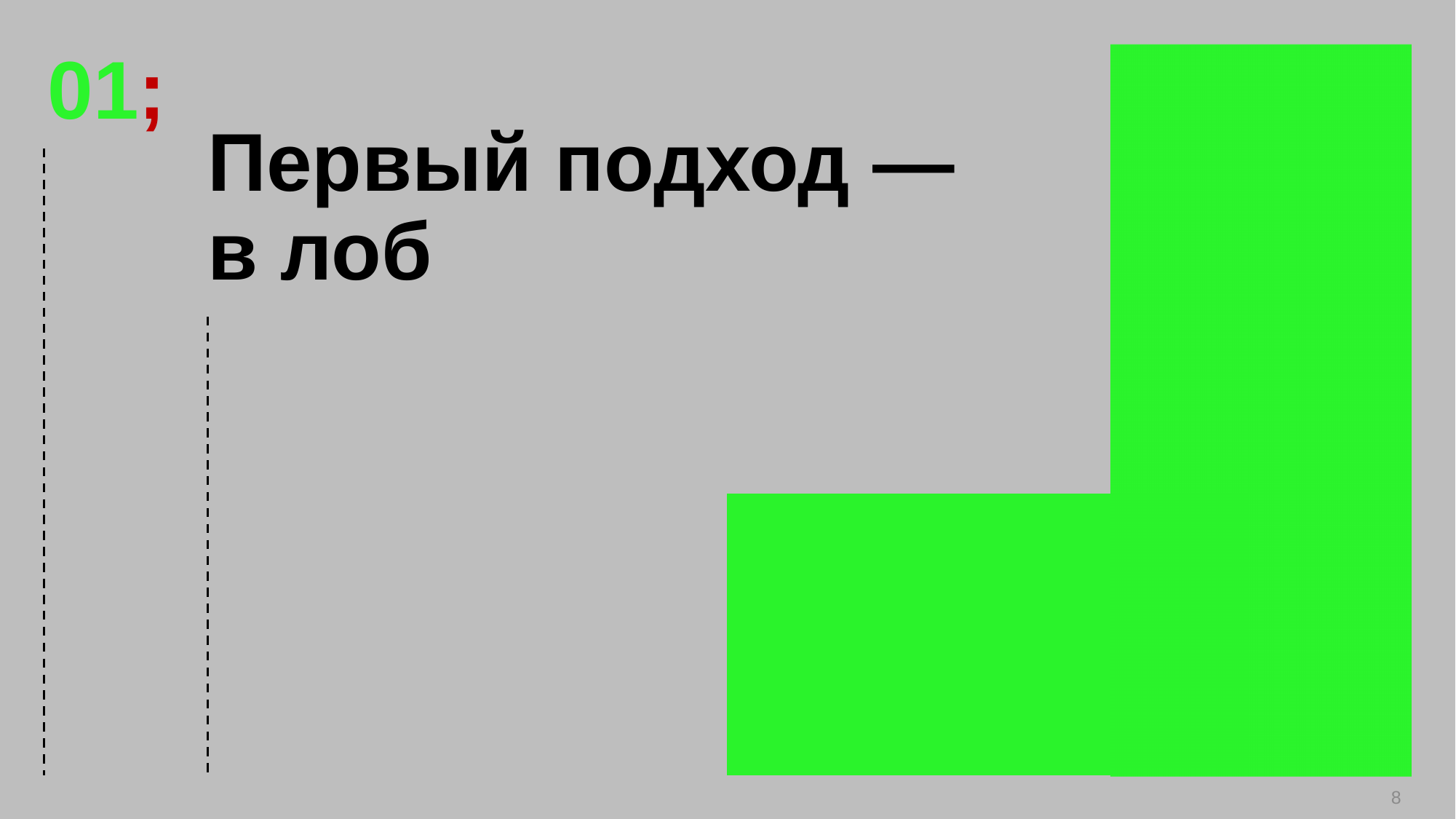

01;
# Первый подход — в лоб

8